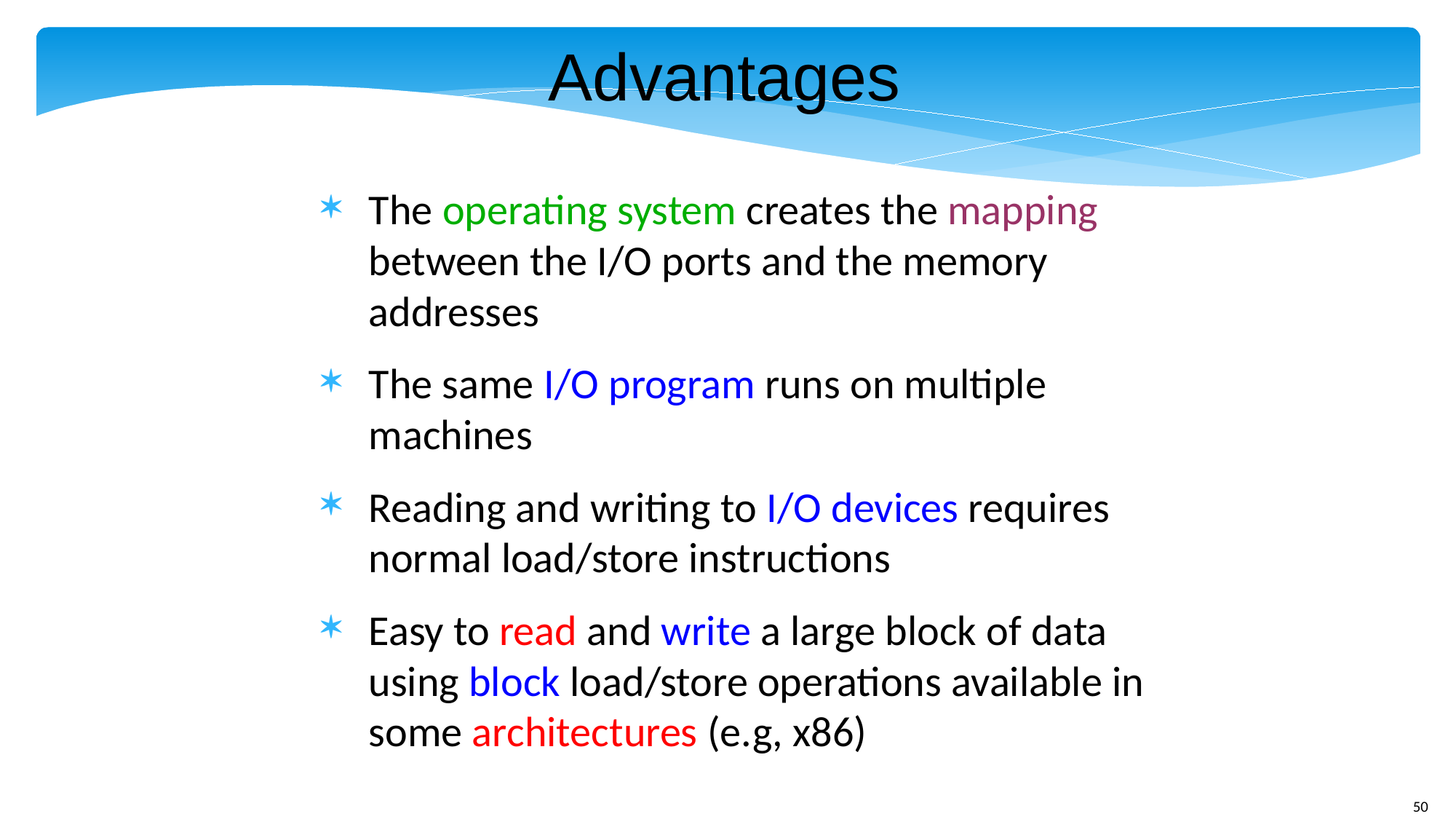

# Advantages
The operating system creates the mapping between the I/O ports and the memory addresses
The same I/O program runs on multiple machines
Reading and writing to I/O devices requires normal load/store instructions
Easy to read and write a large block of data using block load/store operations available in some architectures (e.g, x86)